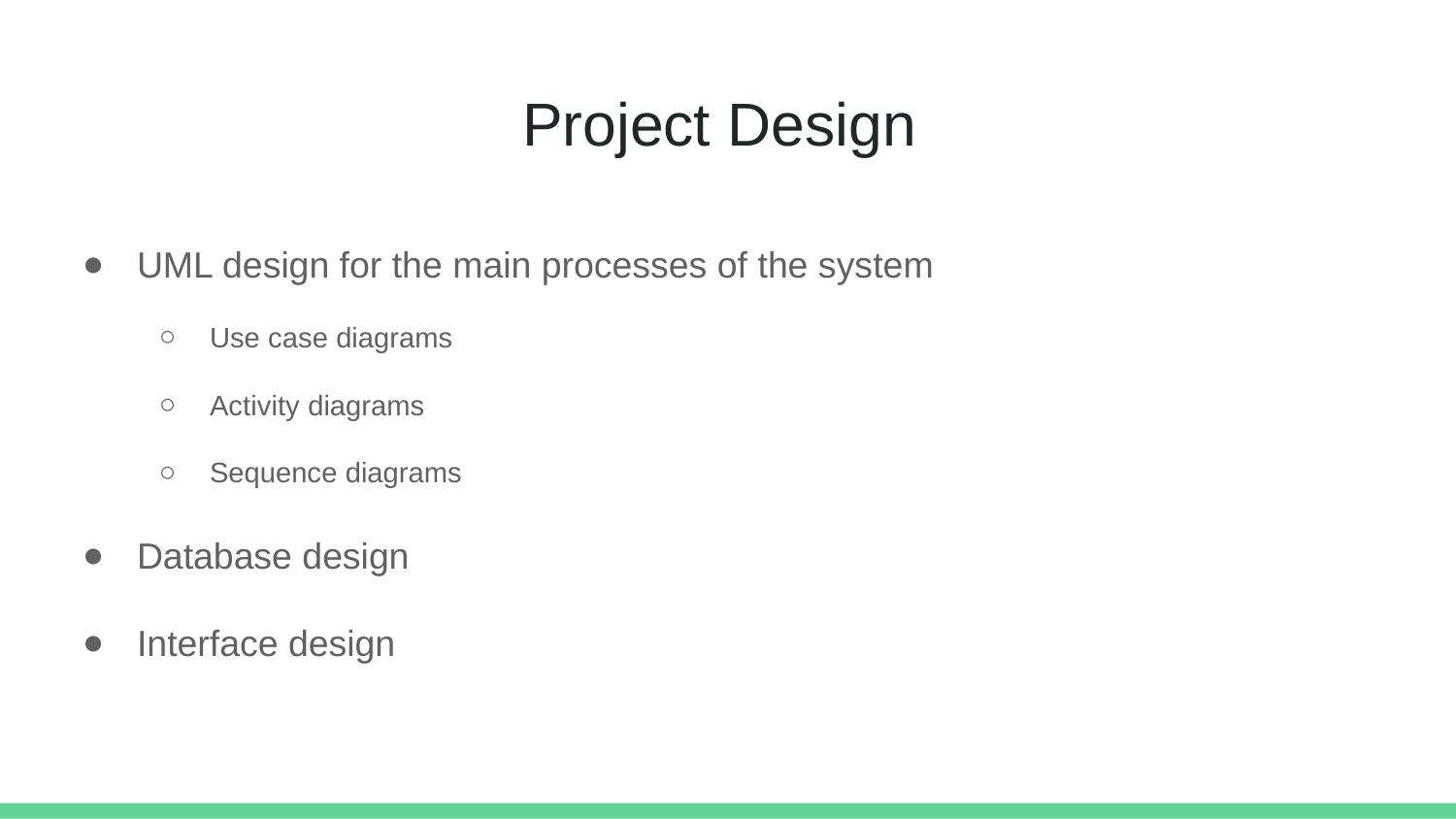

# Project Design
UML design for the main processes of the system
Use case diagrams
Activity diagrams
Sequence diagrams
Database design
Interface design